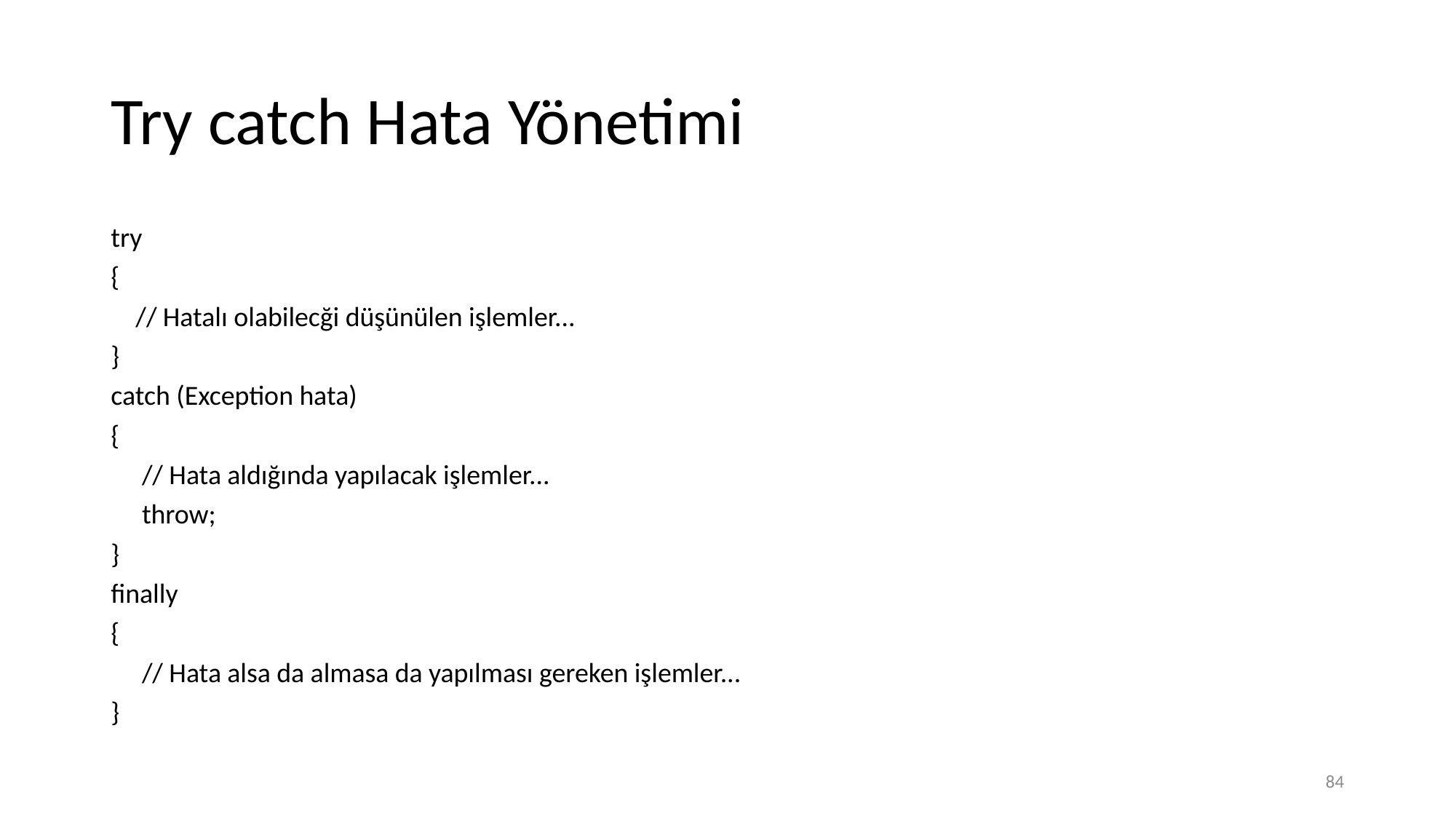

# Try catch Hata Yönetimi
try
{
    // Hatalı olabilecği düşünülen işlemler...
}
catch (Exception hata)
{
     // Hata aldığında yapılacak işlemler...
     throw;
}
finally
{
     // Hata alsa da almasa da yapılması gereken işlemler...
}
84